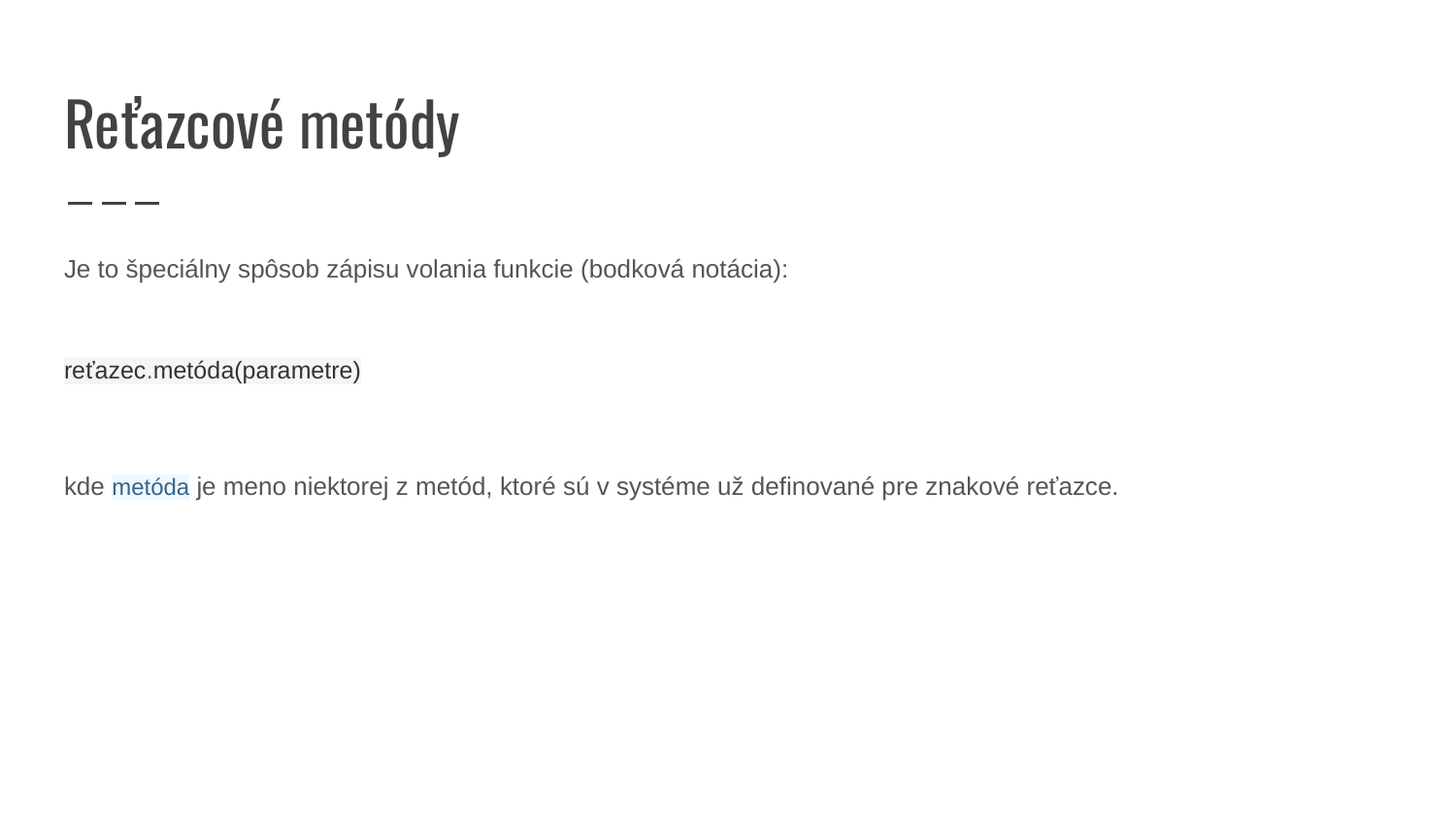

# Reťazcové metódy
Je to špeciálny spôsob zápisu volania funkcie (bodková notácia):

reťazec.metóda(parametre)

kde metóda je meno niektorej z metód, ktoré sú v systéme už definované pre znakové reťazce.